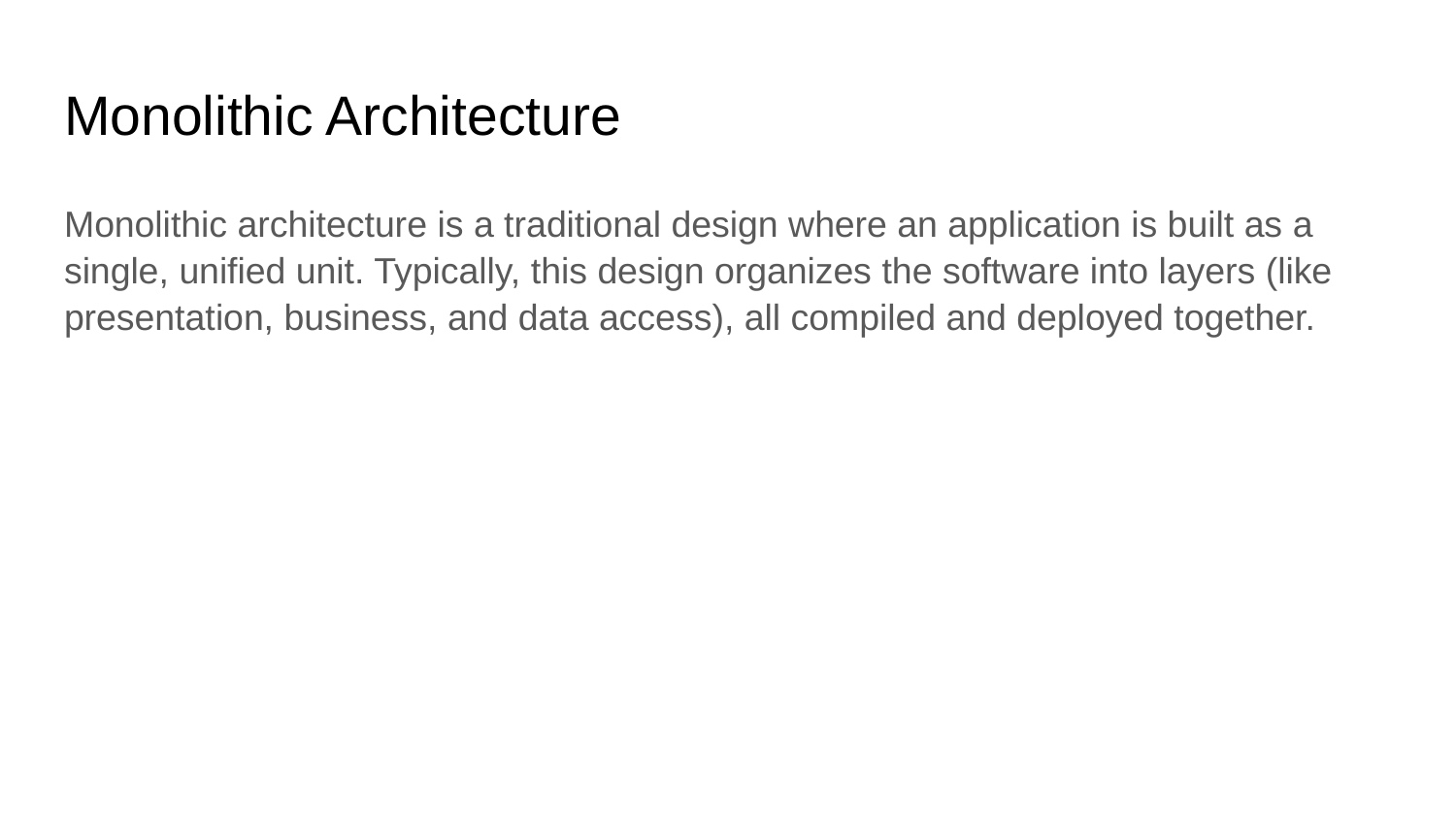

# Monolithic Architecture
Monolithic architecture is a traditional design where an application is built as a single, unified unit. Typically, this design organizes the software into layers (like presentation, business, and data access), all compiled and deployed together.